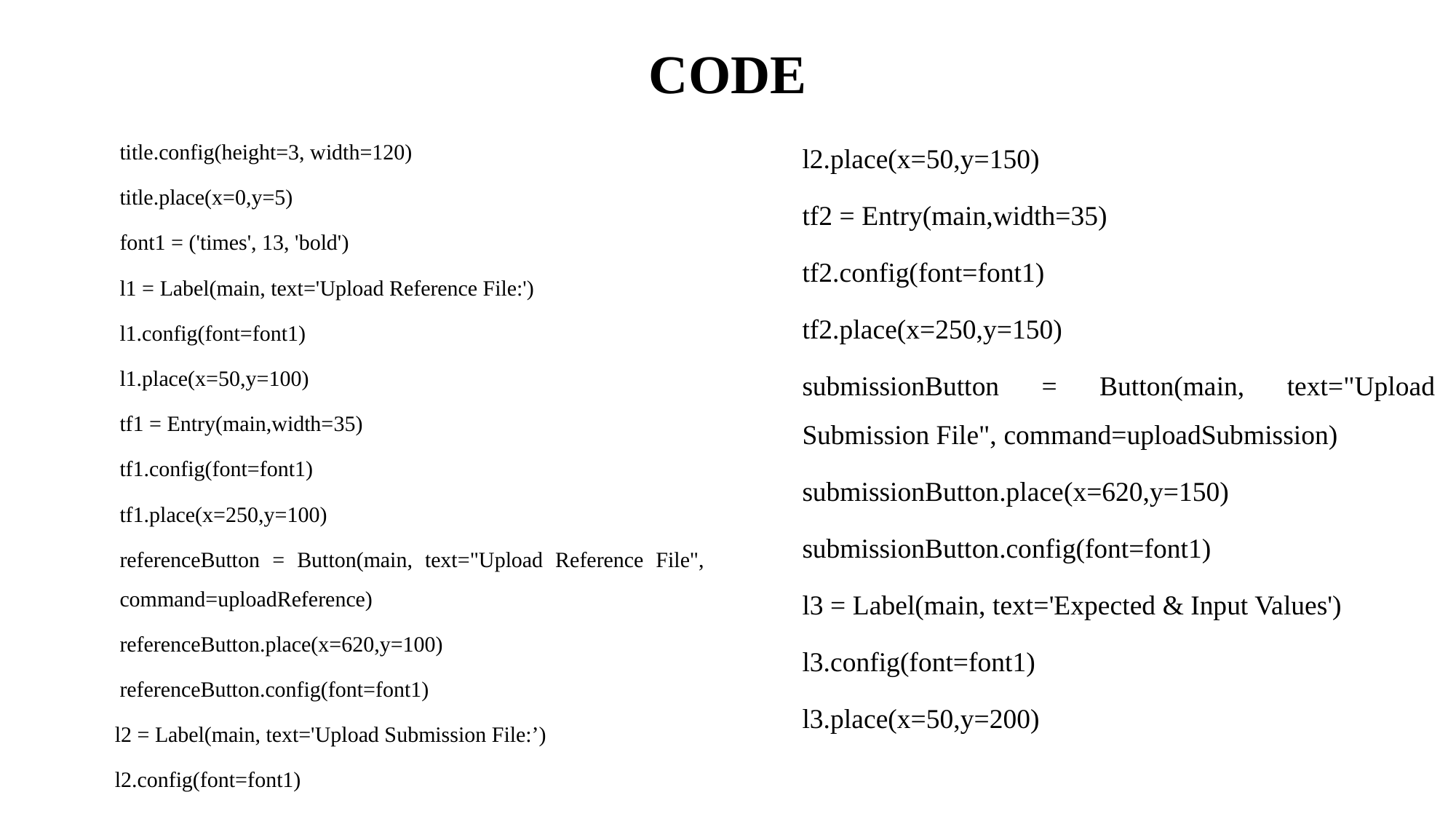

# CODE
title.config(height=3, width=120)
title.place(x=0,y=5)
font1 = ('times', 13, 'bold')
l1 = Label(main, text='Upload Reference File:')
l1.config(font=font1)
l1.place(x=50,y=100)
tf1 = Entry(main,width=35)
tf1.config(font=font1)
tf1.place(x=250,y=100)
referenceButton = Button(main, text="Upload Reference File", command=uploadReference)
referenceButton.place(x=620,y=100)
referenceButton.config(font=font1)
        l2 = Label(main, text='Upload Submission File:’)
        l2.config(font=font1)

l2.place(x=50,y=150)
tf2 = Entry(main,width=35)
tf2.config(font=font1)
tf2.place(x=250,y=150)
submissionButton = Button(main, text="Upload Submission File", command=uploadSubmission)
submissionButton.place(x=620,y=150)
submissionButton.config(font=font1)
l3 = Label(main, text='Expected & Input Values')
l3.config(font=font1)
l3.place(x=50,y=200)